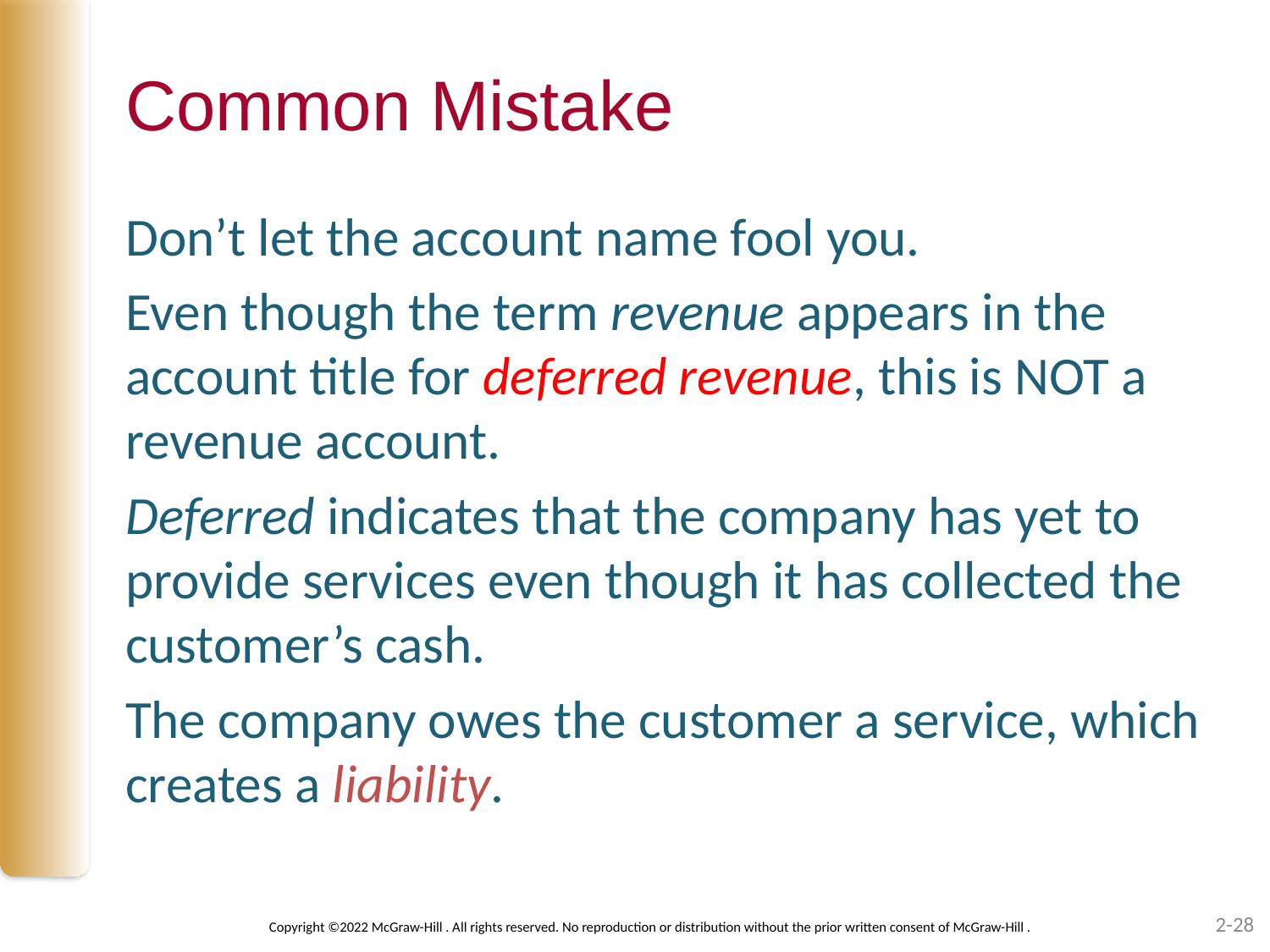

# Common Mistake
Don’t let the account name fool you.
Even though the term revenue appears in the account title for deferred revenue, this is NOT a revenue account.
Deferred indicates that the company has yet to provide services even though it has collected the customer’s cash.
The company owes the customer a service, which creates a liability.
2-28
Copyright ©2022 McGraw-Hill . All rights reserved. No reproduction or distribution without the prior written consent of McGraw-Hill .